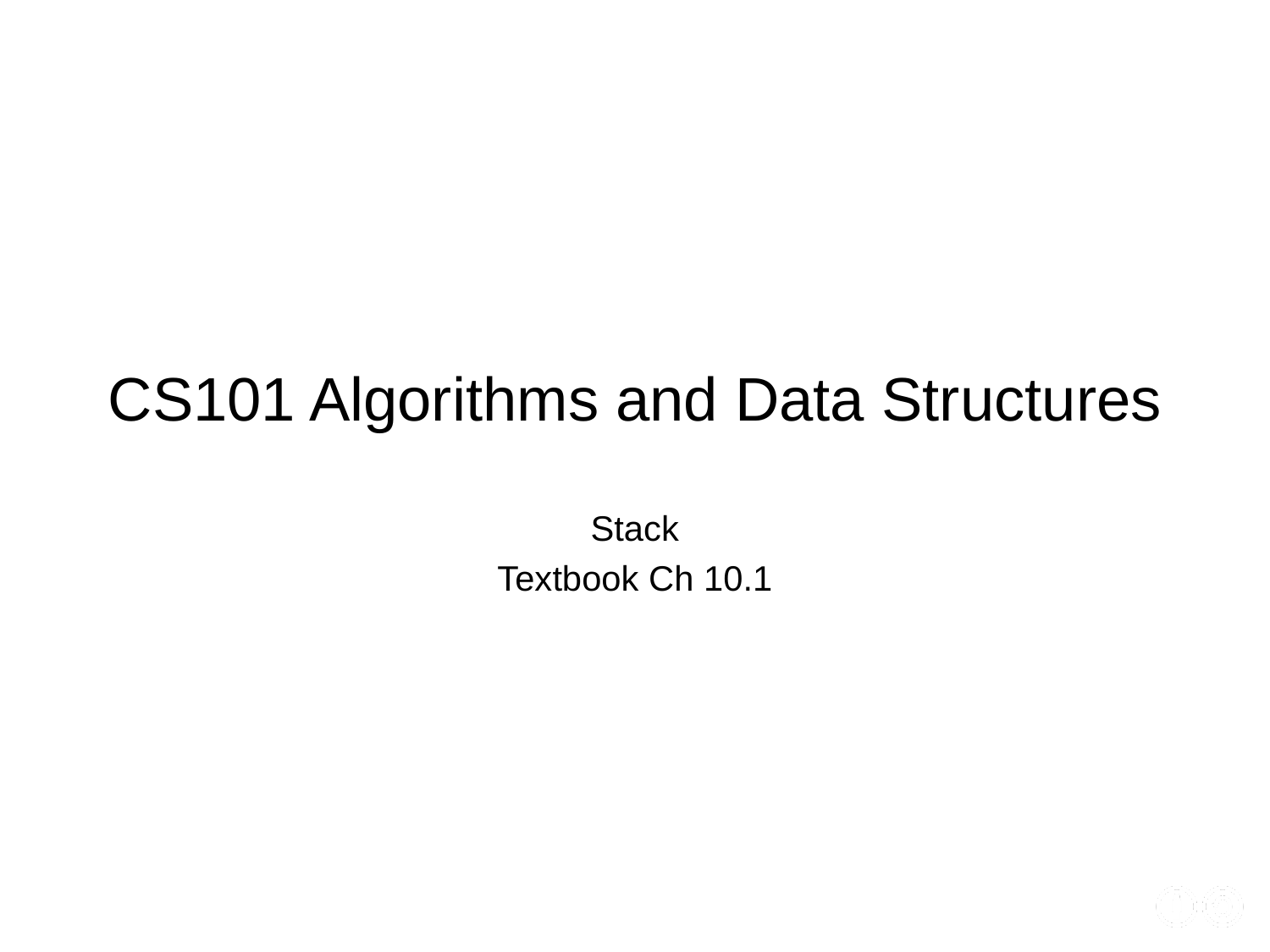

# CS101 Algorithms and Data Structures
Stack
Textbook Ch 10.1